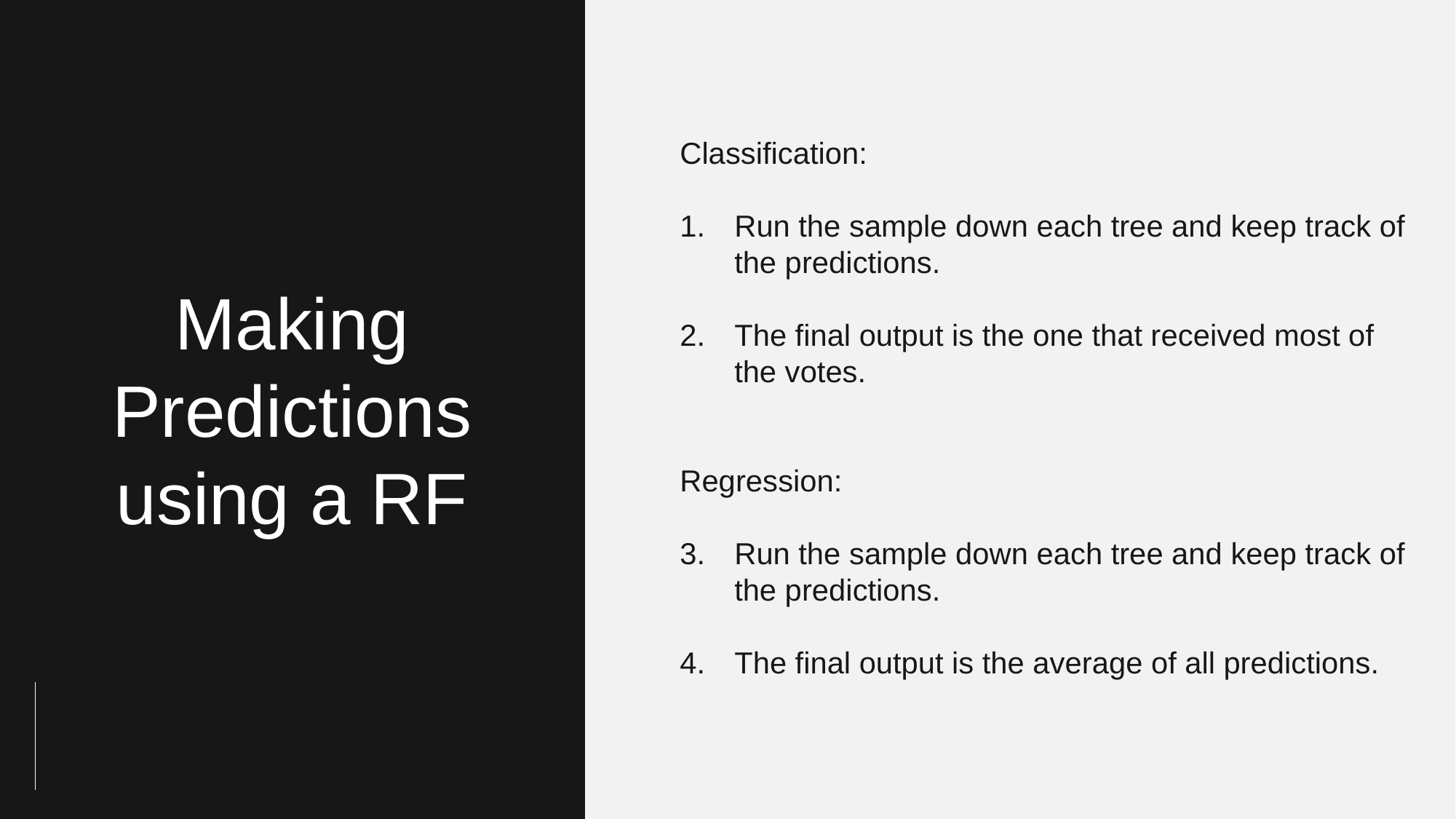

Classification:

Run the sample down each tree and keep track of the predictions.

The final output is the one that received most of the votes.

Regression:

Run the sample down each tree and keep track of the predictions.

The final output is the average of all predictions.
Making Predictions using a RF